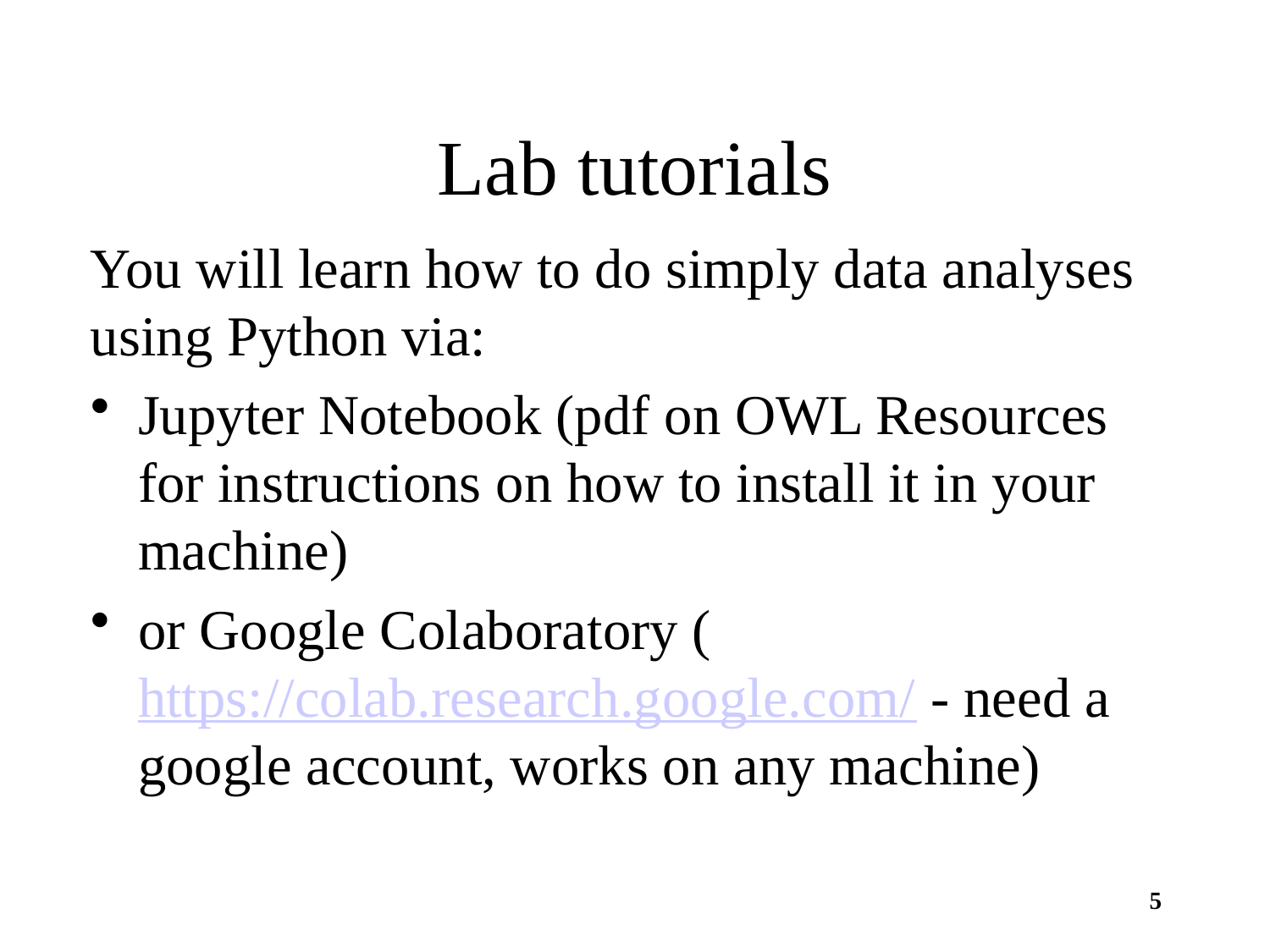

# Lab tutorials
You will learn how to do simply data analyses using Python via:
Jupyter Notebook (pdf on OWL Resources for instructions on how to install it in your machine)
or Google Colaboratory (https://colab.research.google.com/ - need a google account, works on any machine)
5